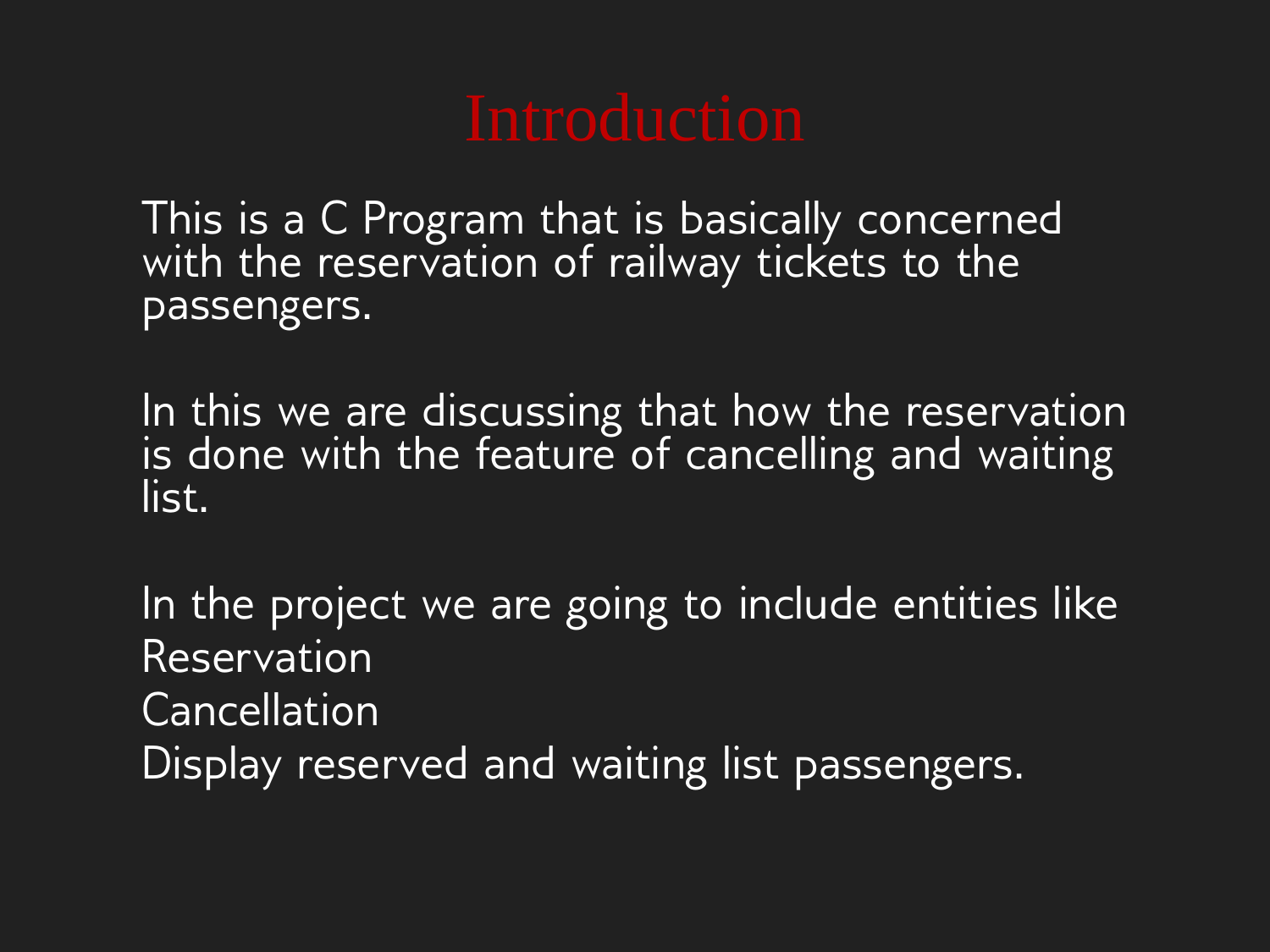

# Introduction
This is a C Program that is basically concerned with the reservation of railway tickets to the passengers.

In this we are discussing that how the reservation is done with the feature of cancelling and waiting list.

In the project we are going to include entities like
Reservation
Cancellation
Display reserved and waiting list passengers.